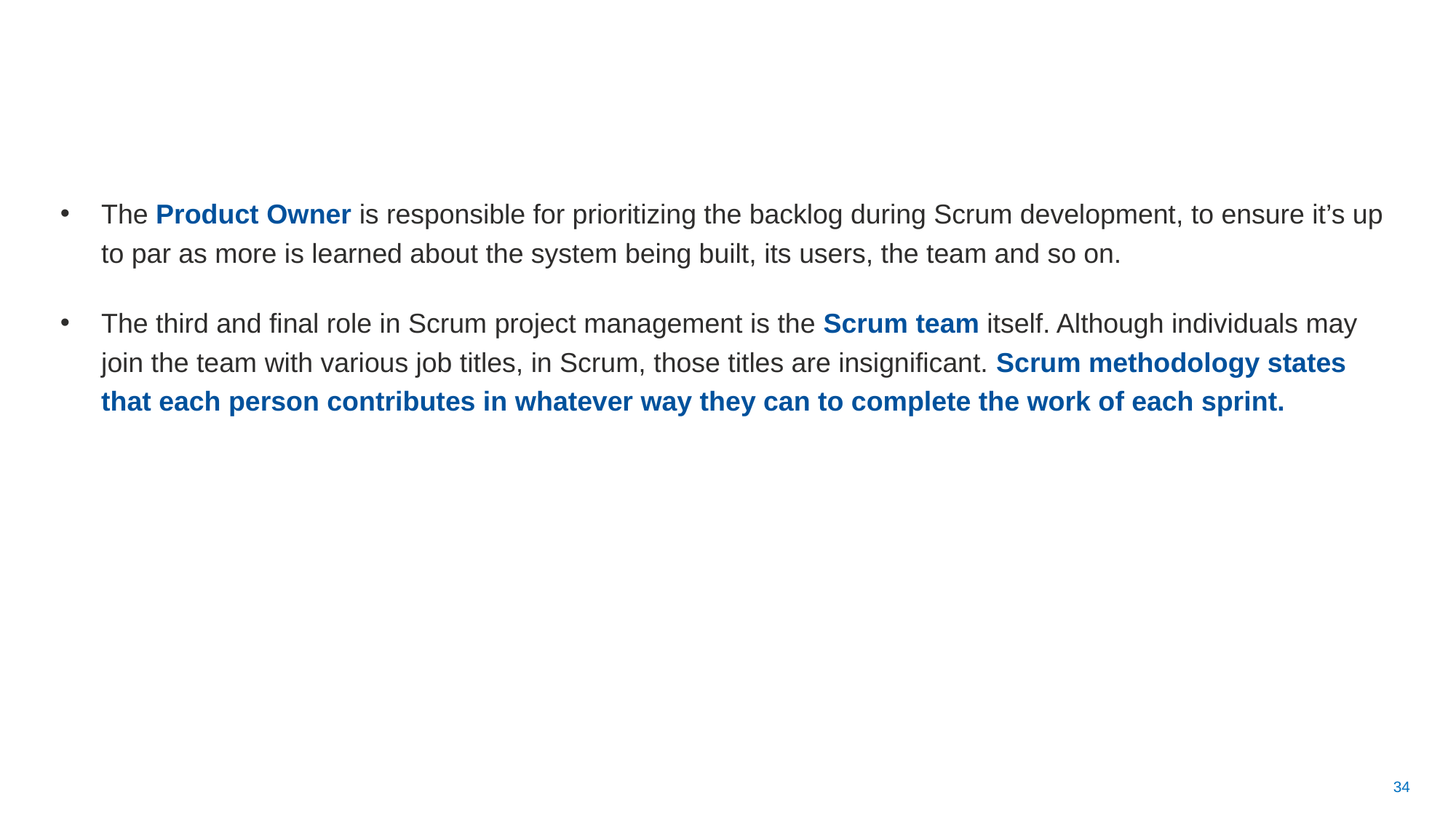

#
The Product Owner is responsible for prioritizing the backlog during Scrum development, to ensure it’s up to par as more is learned about the system being built, its users, the team and so on.
The third and final role in Scrum project management is the Scrum team itself. Although individuals may join the team with various job titles, in Scrum, those titles are insignificant. Scrum methodology states that each person contributes in whatever way they can to complete the work of each sprint.